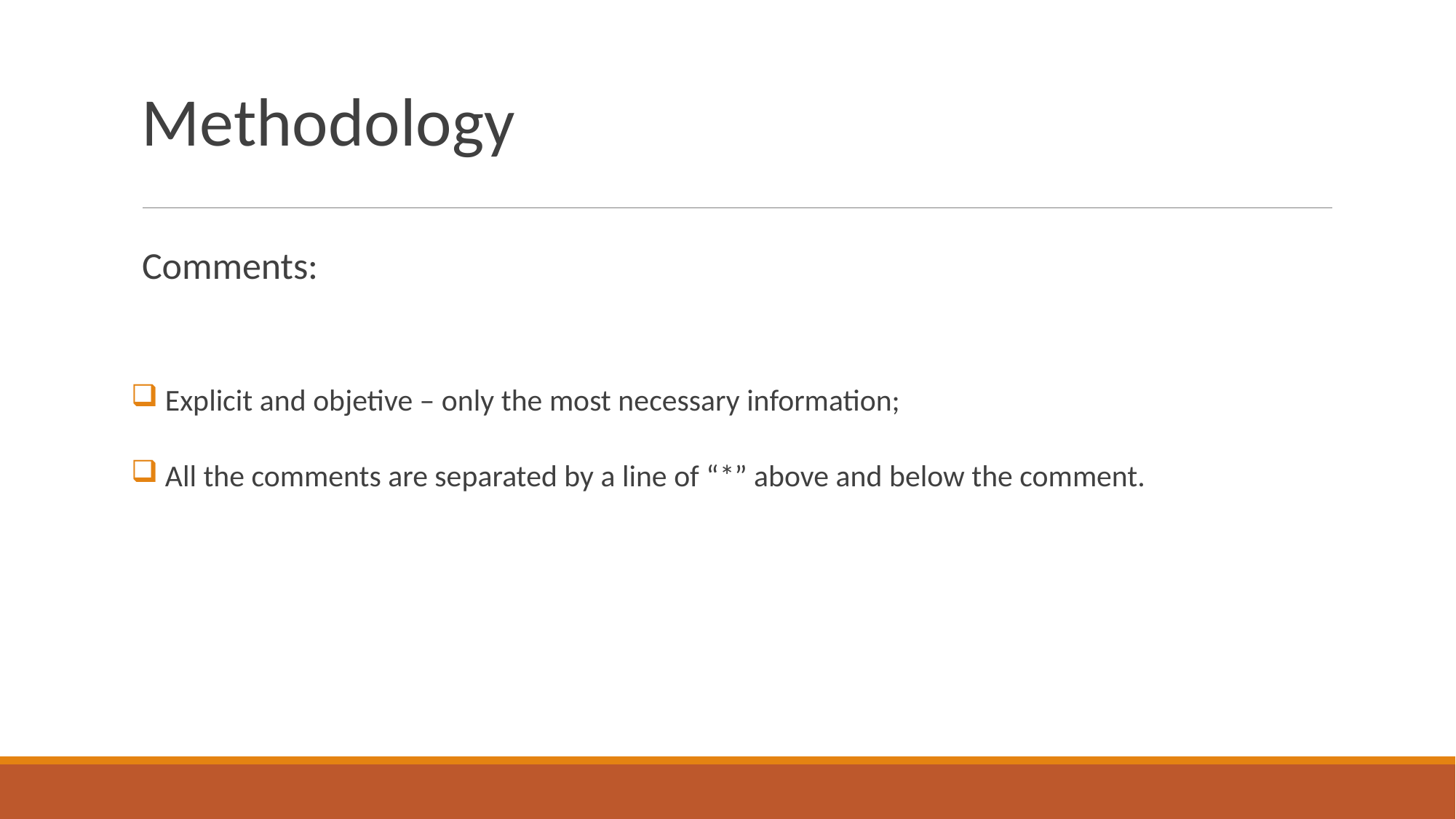

Methodology
Comments:

 Explicit and objetive – only the most necessary information;
 All the comments are separated by a line of “*” above and below the comment.